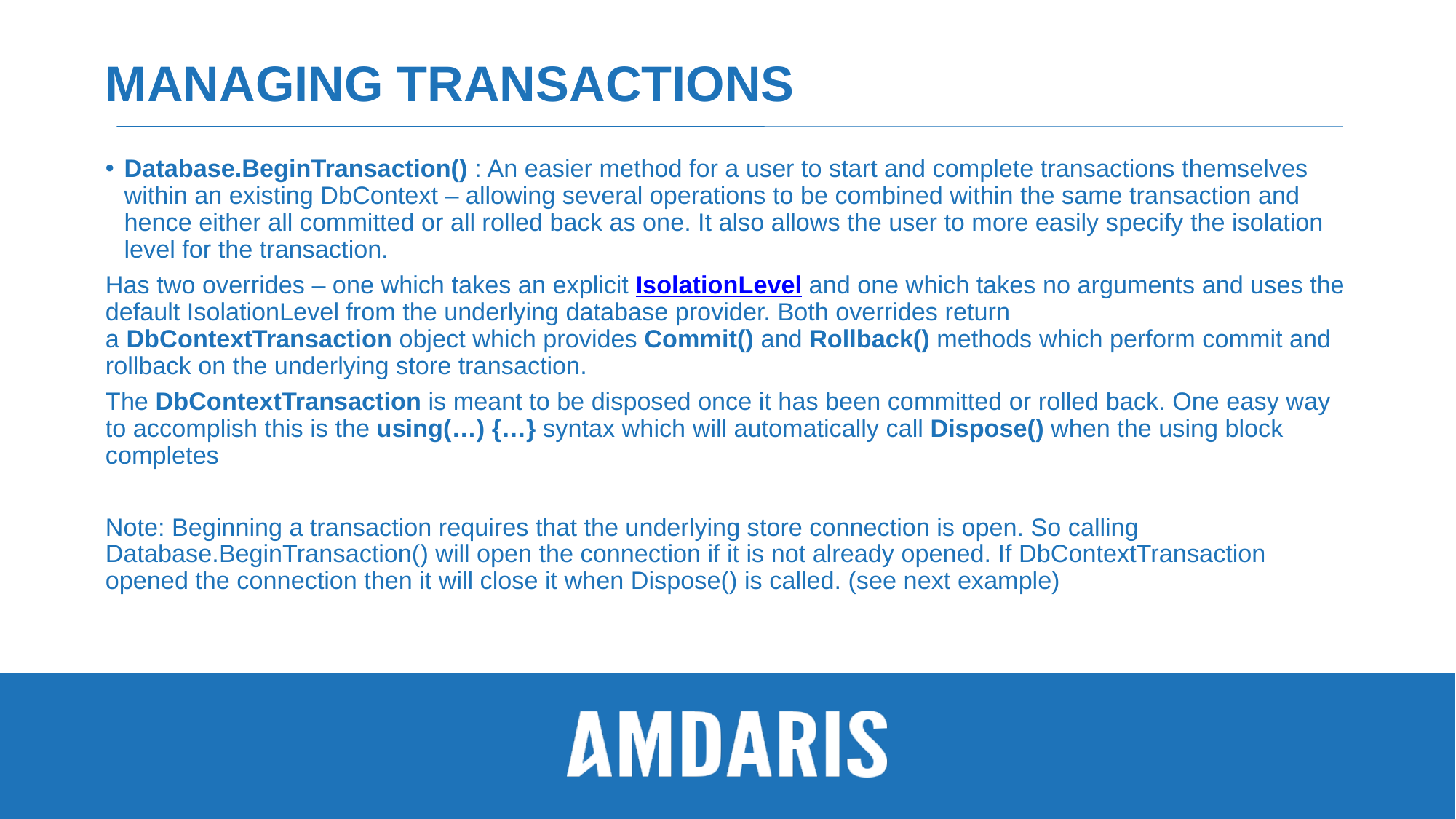

# managing transactions
Database.BeginTransaction() : An easier method for a user to start and complete transactions themselves within an existing DbContext – allowing several operations to be combined within the same transaction and hence either all committed or all rolled back as one. It also allows the user to more easily specify the isolation level for the transaction.
Has two overrides – one which takes an explicit IsolationLevel and one which takes no arguments and uses the default IsolationLevel from the underlying database provider. Both overrides return a DbContextTransaction object which provides Commit() and Rollback() methods which perform commit and rollback on the underlying store transaction.
The DbContextTransaction is meant to be disposed once it has been committed or rolled back. One easy way to accomplish this is the using(…) {…} syntax which will automatically call Dispose() when the using block completes

Note: Beginning a transaction requires that the underlying store connection is open. So calling Database.BeginTransaction() will open the connection if it is not already opened. If DbContextTransaction opened the connection then it will close it when Dispose() is called. (see next example)